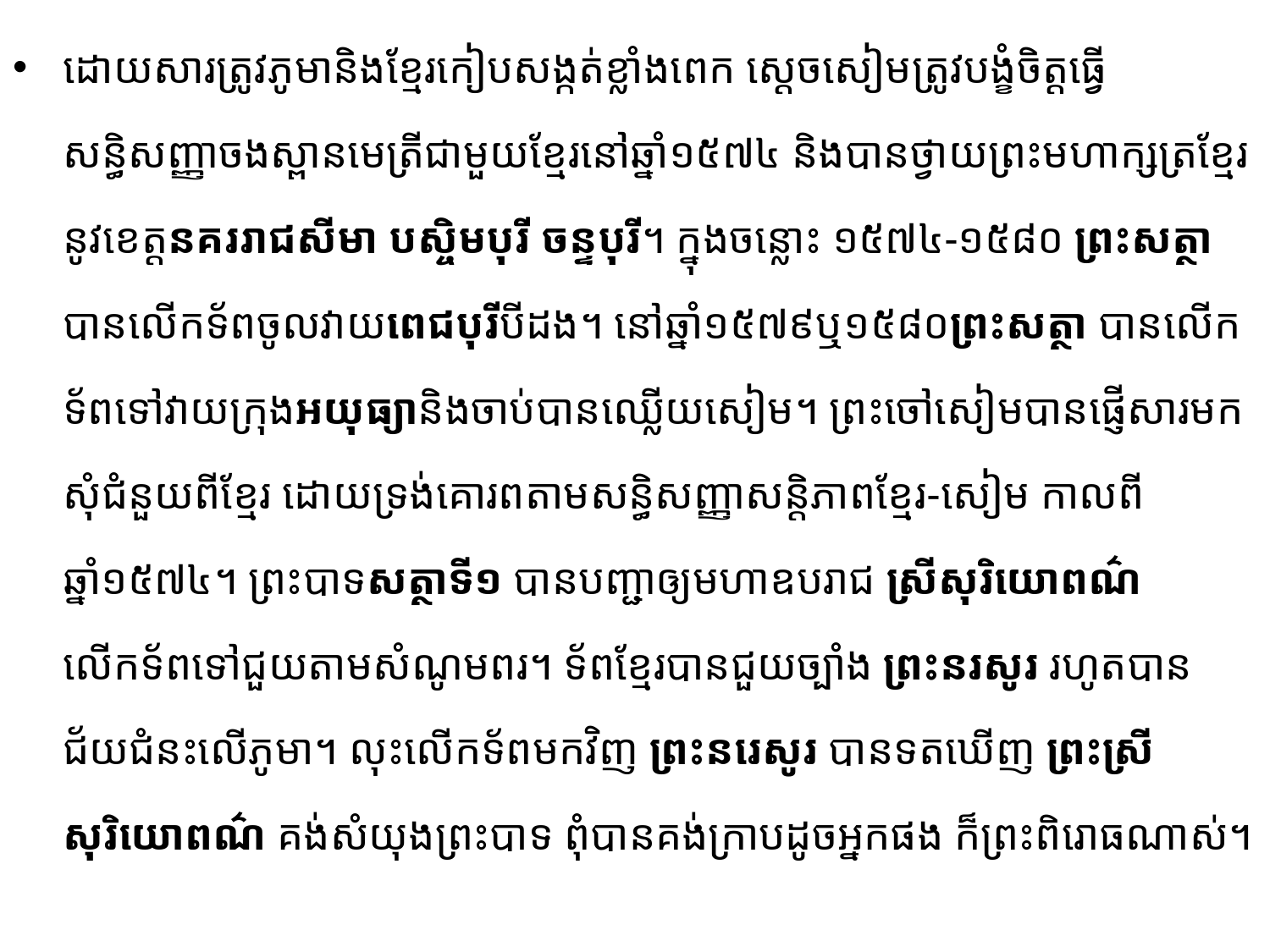

ដោយសារត្រូវភូមានិងខ្មែរកៀបសង្កត់ខ្លាំងពេក ស្ដេចសៀមត្រូវបង្ខំចិត្តធ្វើសន្ធិសញ្ញា​ចងស្ពាន​មេត្រី​ជា​មួយខ្មែរនៅឆ្នាំ១៥៧៤ និងបានថ្វាយព្រះមហាក្សត្រខ្មែរនូវខេត្តនគររាជសីមា បស្ចិមបុរី ចន្ទបុរី។ ក្នុងចន្លោះ ១៥៧៤-១៥៨០ ព្រះសត្ថា បានលើកទ័ពចូលវាយពេជបុរីបីដង។ នៅឆ្នាំ១៥៧៩ឬ១៥៨០ព្រះសត្ថា បាន​លើក​ទ័ពទៅវាយក្រុងអយុធ្យានិងចាប់បានឈ្លើយសៀម។ ព្រះចៅសៀមបានផ្ញើសារមកសុំជំនួយពីខ្មែរ ដោយទ្រង់​គោរពតាមសន្ធិសញ្ញាសន្តិភាពខ្មែរ-សៀម កាលពីឆ្នាំ១៥៧៤។ ព្រះបាទសត្ថាទី១ បានបញ្ជាឲ្យមហាឧបរាជ ស្រីសុរិយោពណ៌ លើកទ័ពទៅជួយតាមសំណូមពរ។ ទ័ពខ្មែរបានជួយច្បាំង ព្រះនរសូរ រហូតបាន​ជ័យ​ជំនះ​លើ​ភូមា។ លុះលើកទ័ពមកវិញ ព្រះនរេសូរ បានទតឃើញ ព្រះស្រីសុរិយោពណ៌ គង់សំយុងព្រះបាទ ពុំបានគង់​ក្រាប​ដូចអ្នកផង ក៏ព្រះពិរោធណាស់។